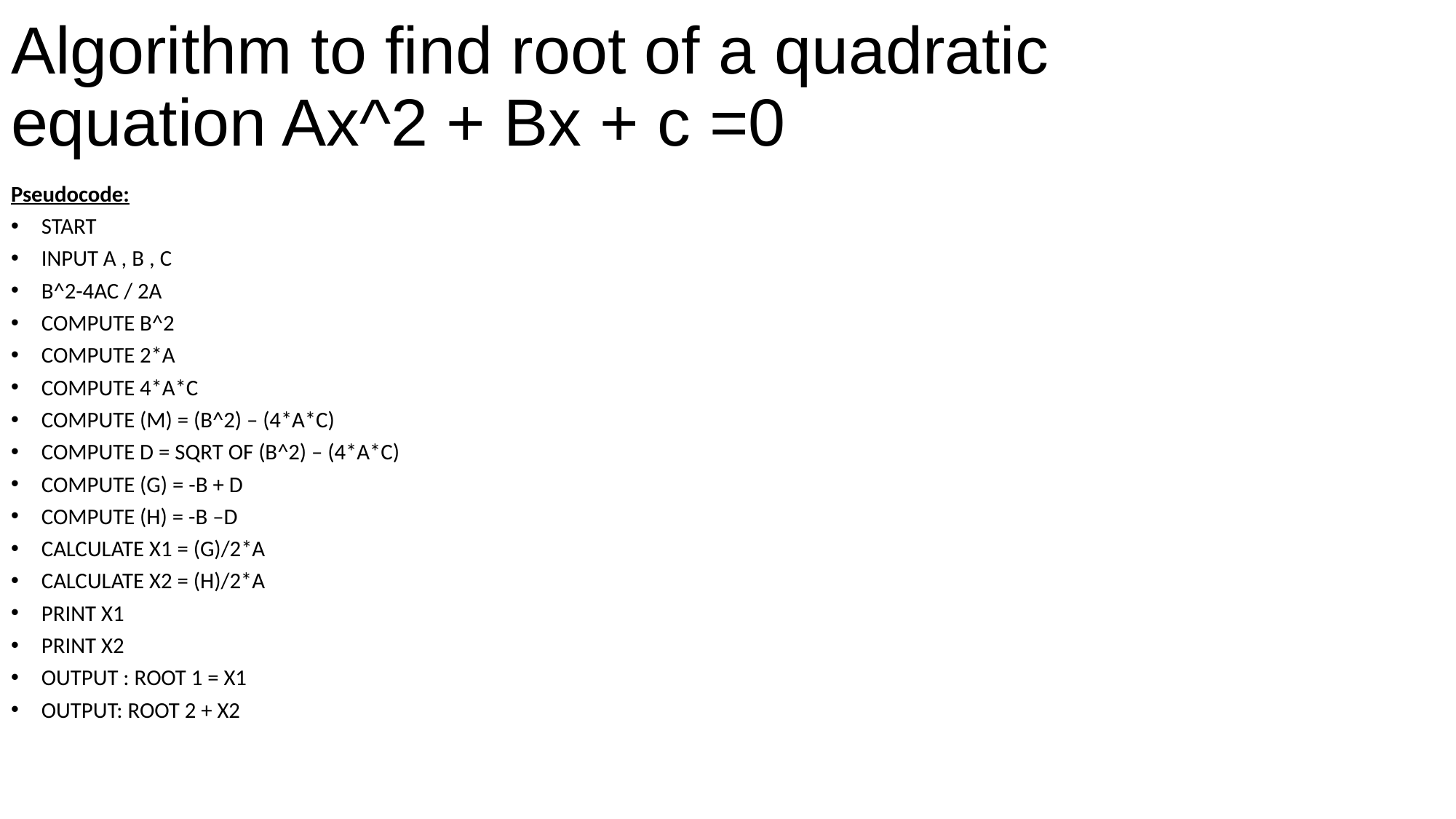

# Algorithm to find root of a quadratic equation Ax^2 + Bx + c =0
Pseudocode:
START
INPUT A , B , C
B^2-4AC / 2A
COMPUTE B^2
COMPUTE 2*A
COMPUTE 4*A*C
COMPUTE (M) = (B^2) – (4*A*C)
COMPUTE D = SQRT OF (B^2) – (4*A*C)
COMPUTE (G) = -B + D
COMPUTE (H) = -B –D
CALCULATE X1 = (G)/2*A
CALCULATE X2 = (H)/2*A
PRINT X1
PRINT X2
OUTPUT : ROOT 1 = X1
OUTPUT: ROOT 2 + X2